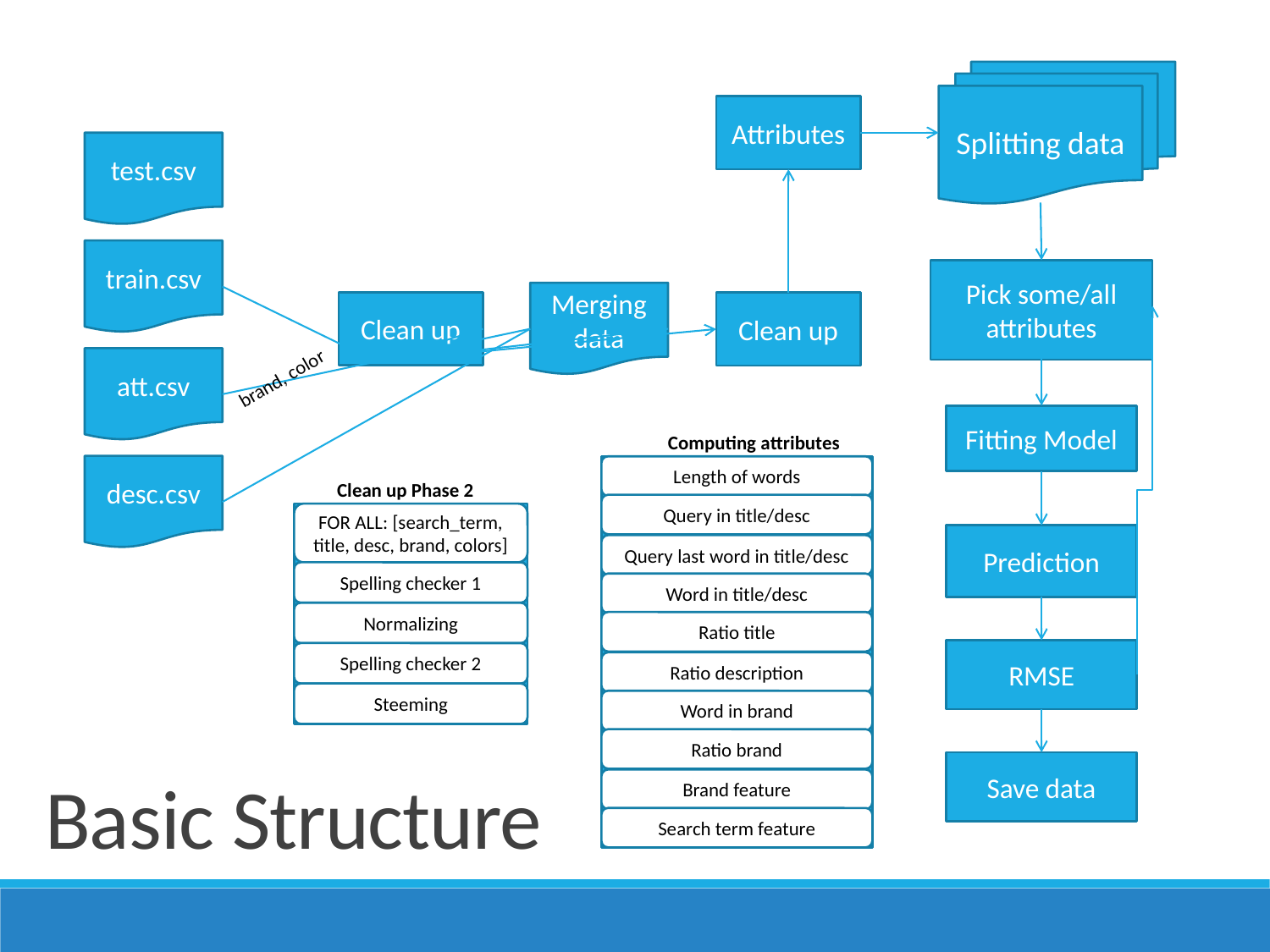

Splitting data
Attributes
test.csv
train.csv
Pick some/all attributes
Merging data
Clean up
Clean up
att.csv
brand, color
Fitting Model
Computing attributes
desc.csv
Length of words

Clean up Phase 2
Query in title/desc

FOR ALL: [search_term, title, desc, brand, colors]
Prediction
Query last word in title/desc
Spelling checker 1
Word in title/desc
Normalizing
Ratio title
RMSE
Spelling checker 2
Ratio description
Steeming
Word in brand
Ratio brand
Save data
Brand feature
Basic Structure
Search term feature